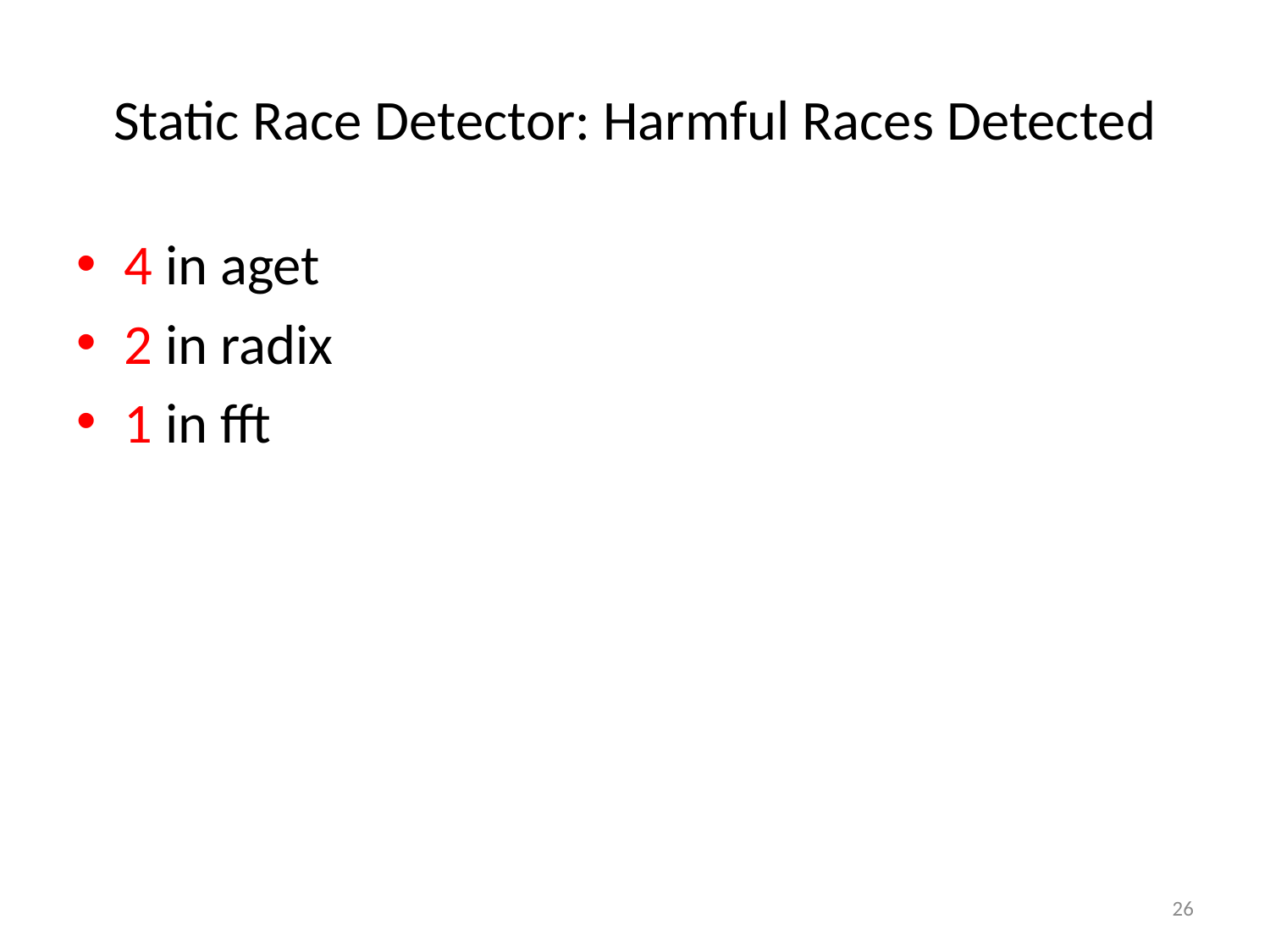

# Static Race Detector: Harmful Races Detected
4 in aget
2 in radix
1 in fft
26